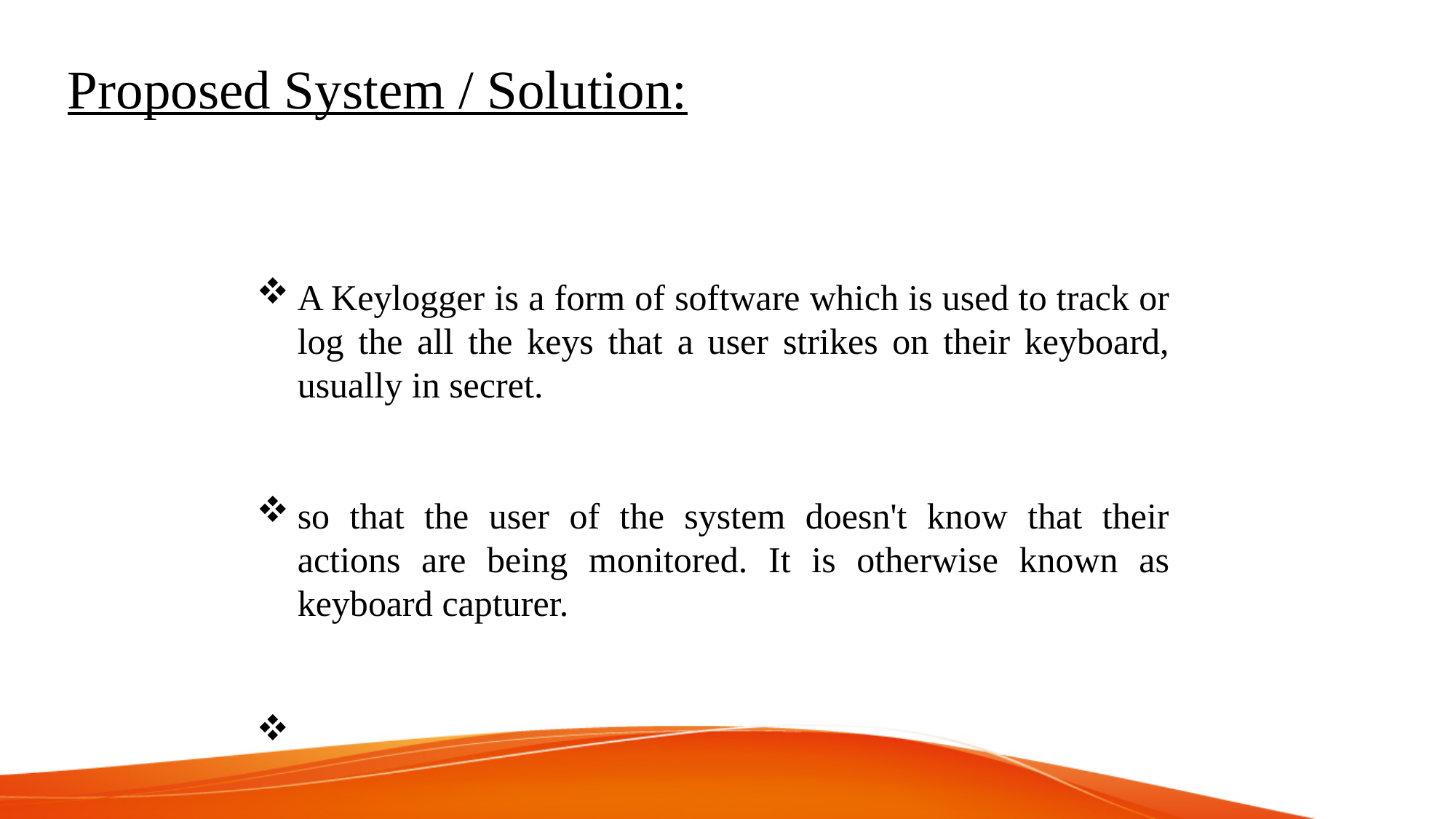

Proposed System / Solution:

A Keylogger is a form of software which is used to track or log the all the keys that a user strikes on their keyboard, usually in secret.

so that the user of the system doesn't know that their actions are being monitored. It is otherwise known as keyboard capturer.